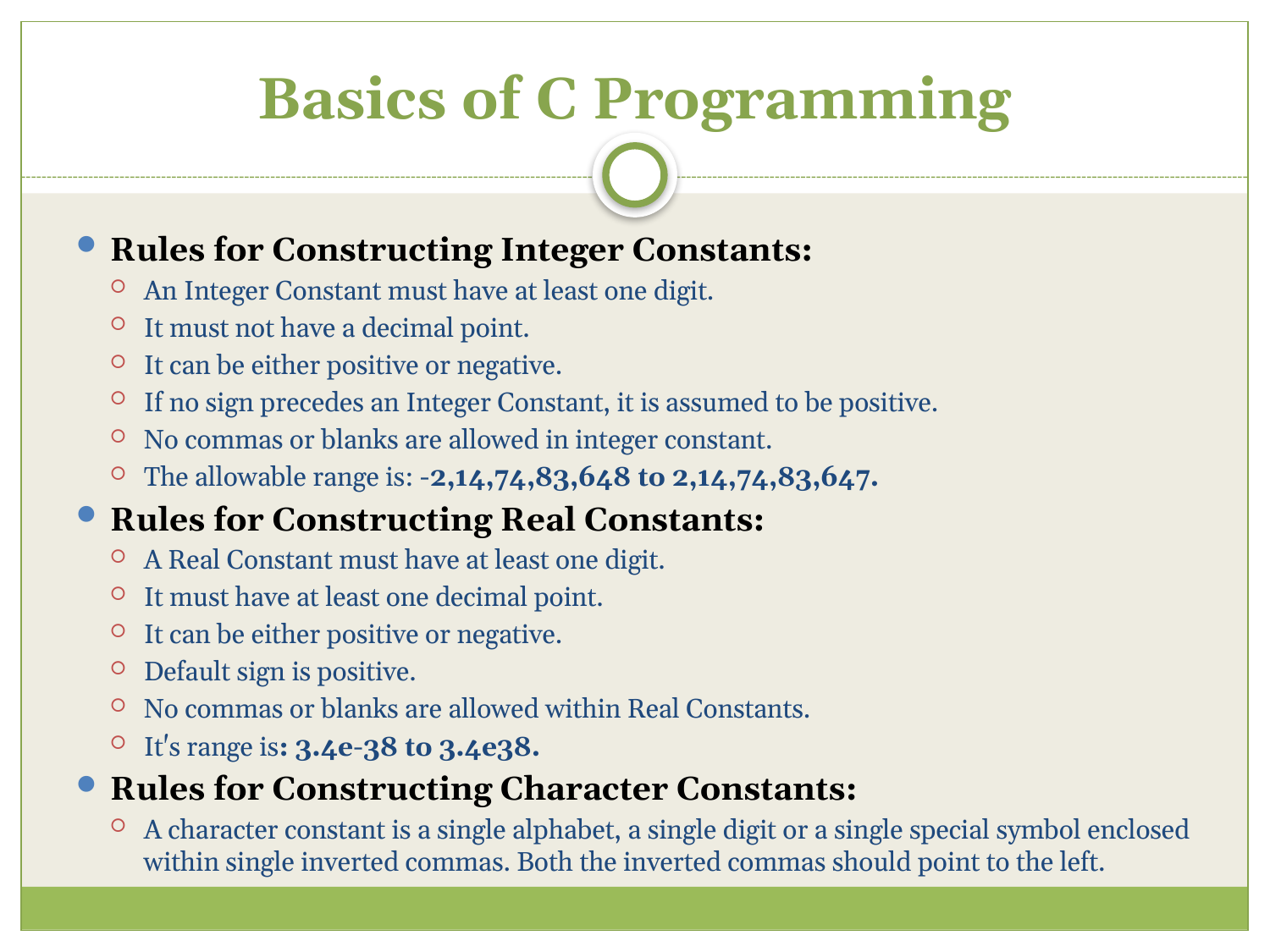

# Basics of C Programming
Rules for Constructing Integer Constants:
An Integer Constant must have at least one digit.
It must not have a decimal point.
It can be either positive or negative.
If no sign precedes an Integer Constant, it is assumed to be positive.
No commas or blanks are allowed in integer constant.
The allowable range is: -2,14,74,83,648 to 2,14,74,83,647.
Rules for Constructing Real Constants:
A Real Constant must have at least one digit.
It must have at least one decimal point.
It can be either positive or negative.
Default sign is positive.
No commas or blanks are allowed within Real Constants.
It's range is: 3.4e-38 to 3.4e38.
Rules for Constructing Character Constants:
A character constant is a single alphabet, a single digit or a single special symbol enclosed within single inverted commas. Both the inverted commas should point to the left.